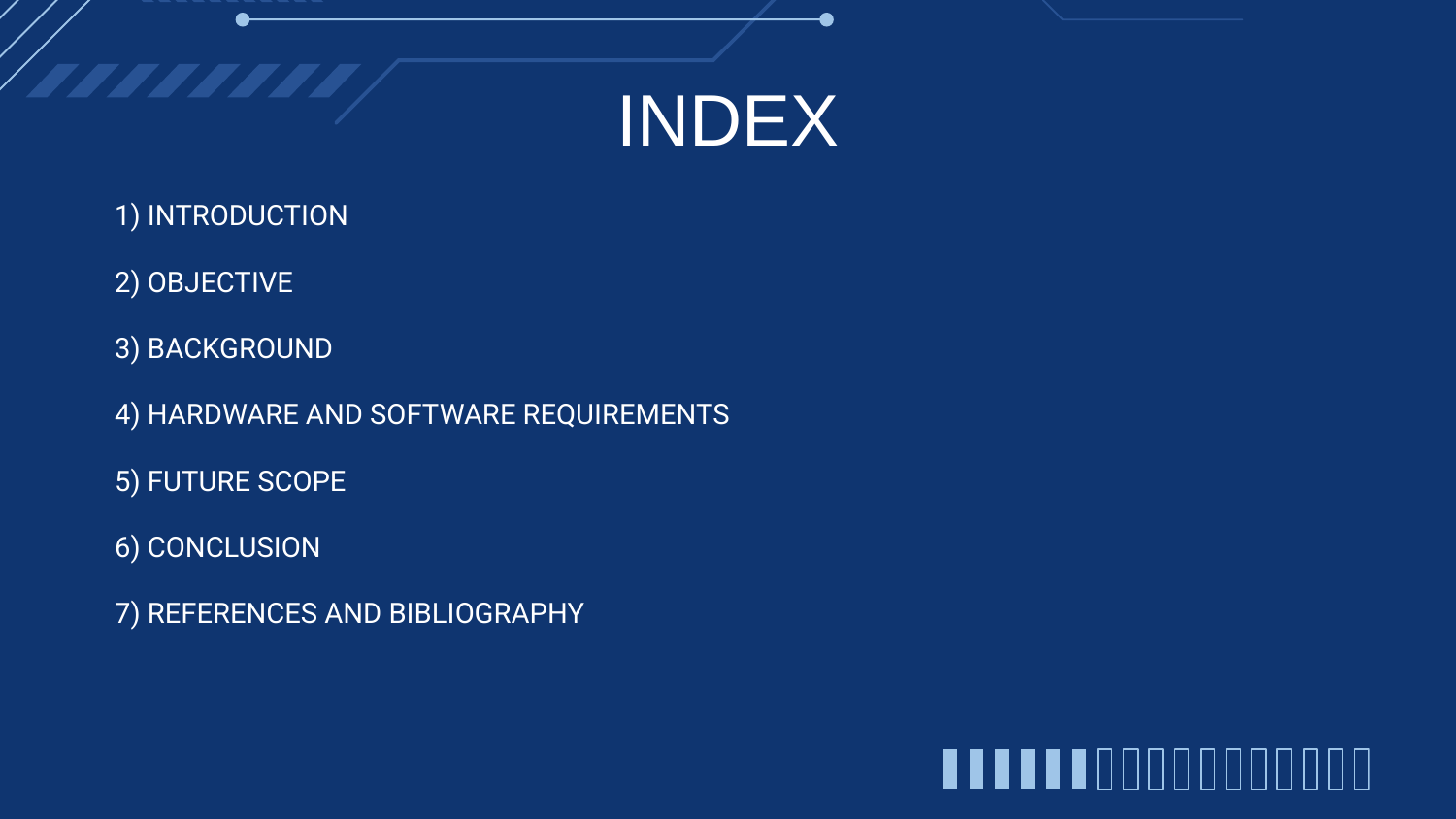

# INDEX
1) INTRODUCTION
2) OBJECTIVE
3) BACKGROUND
4) HARDWARE AND SOFTWARE REQUIREMENTS
5) FUTURE SCOPE
6) CONCLUSION
7) REFERENCES AND BIBLIOGRAPHY